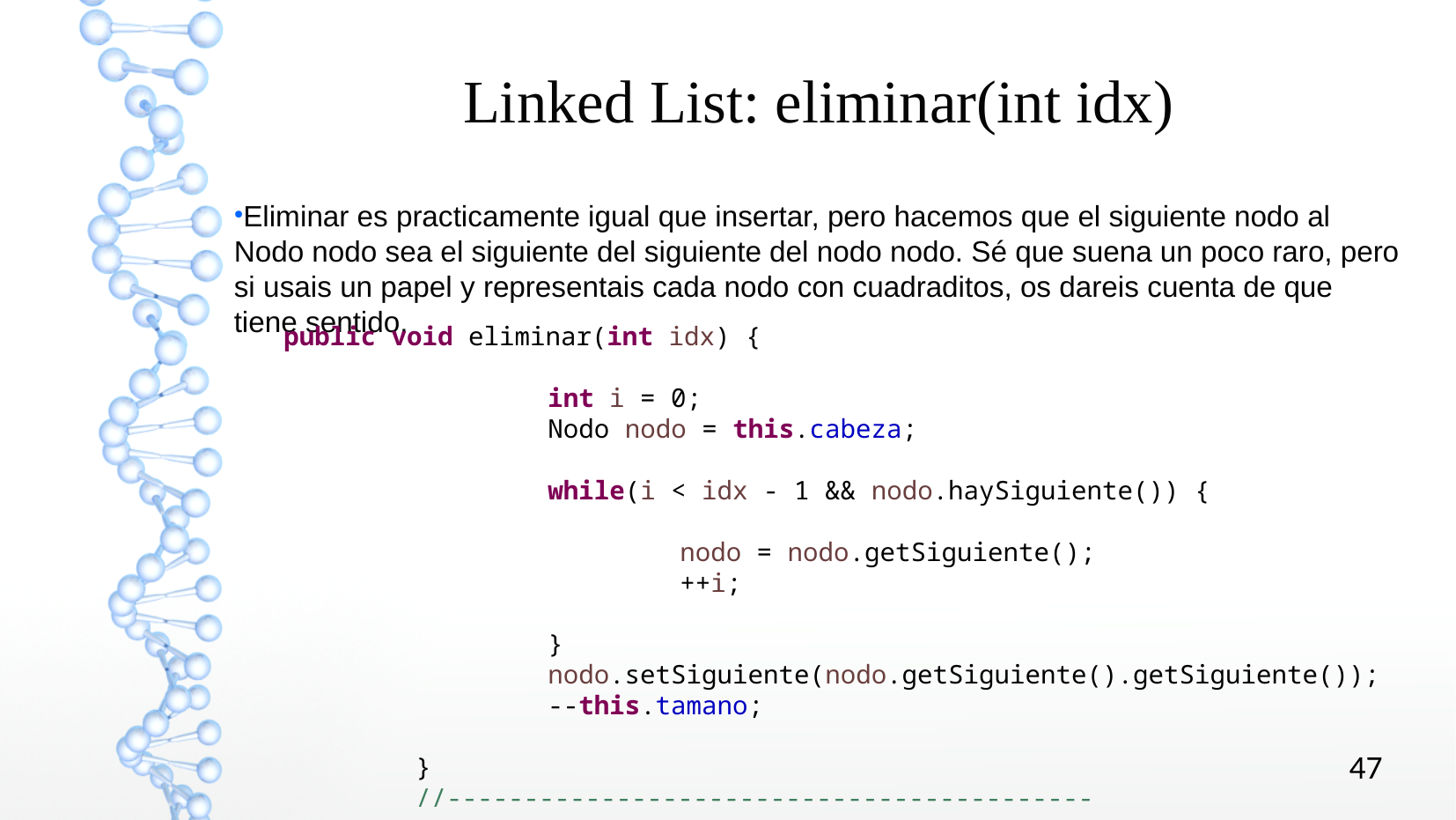

Linked List: eliminar(int idx)
Eliminar es practicamente igual que insertar, pero hacemos que el siguiente nodo al Nodo nodo sea el siguiente del siguiente del nodo nodo. Sé que suena un poco raro, pero si usais un papel y representais cada nodo con cuadraditos, os dareis cuenta de que tiene sentido.

public void eliminar(int idx) {

		int i = 0;
		Nodo nodo = this.cabeza;

		while(i < idx - 1 && nodo.haySiguiente()) {

			nodo = nodo.getSiguiente();
			++i;

		}
		nodo.setSiguiente(nodo.getSiguiente().getSiguiente());
		--this.tamano;

	}
	//------------------------------------------
47